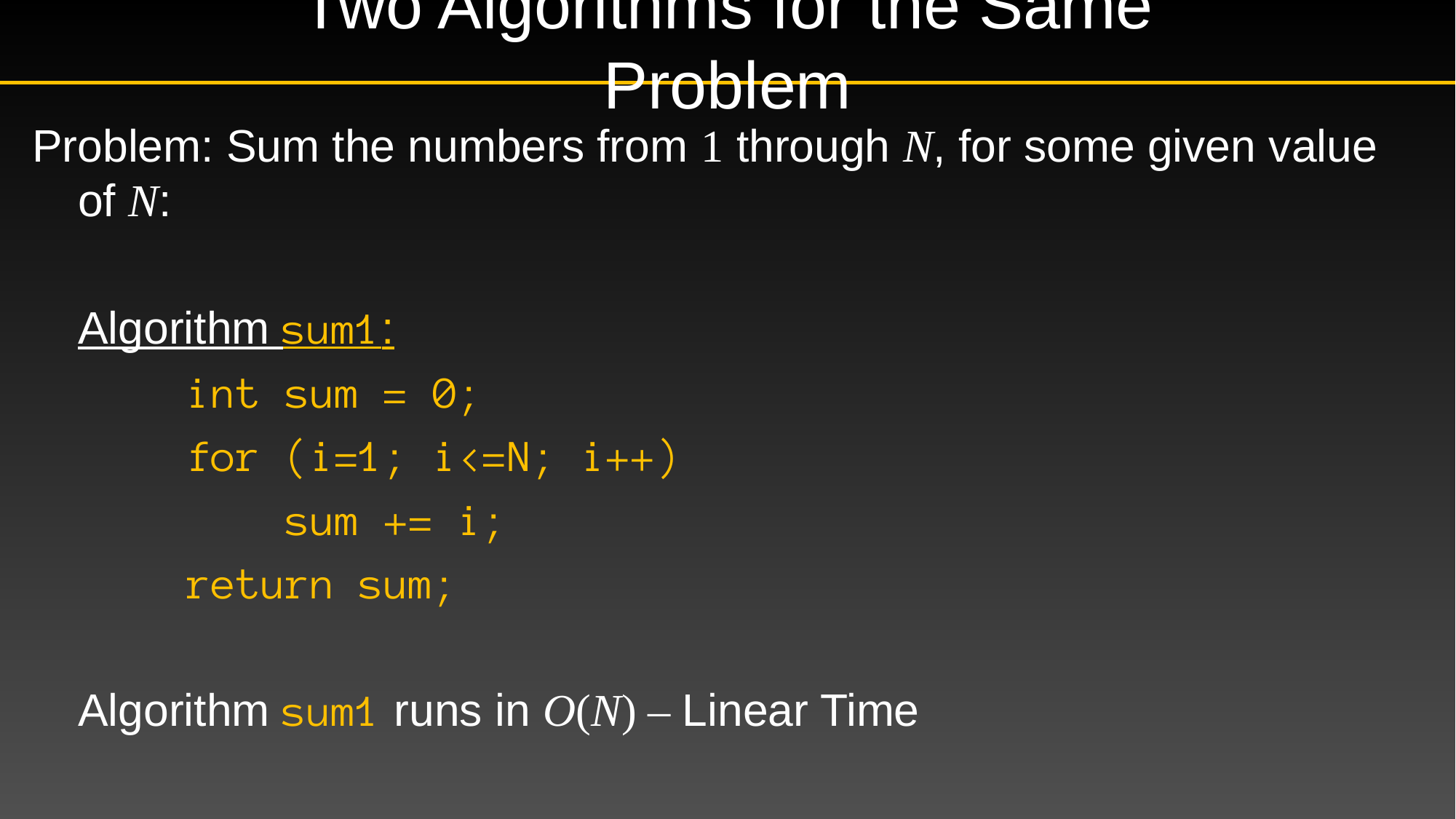

# Two Algorithms for the Same Problem
Problem: Sum the numbers from 1 through N, for some given value of N:

	Algorithm sum1:
		int sum = 0;
		for (i=1; i<=N; i++)
		    sum += i;
		return sum;

	Algorithm sum1 runs in O(N) – Linear Time